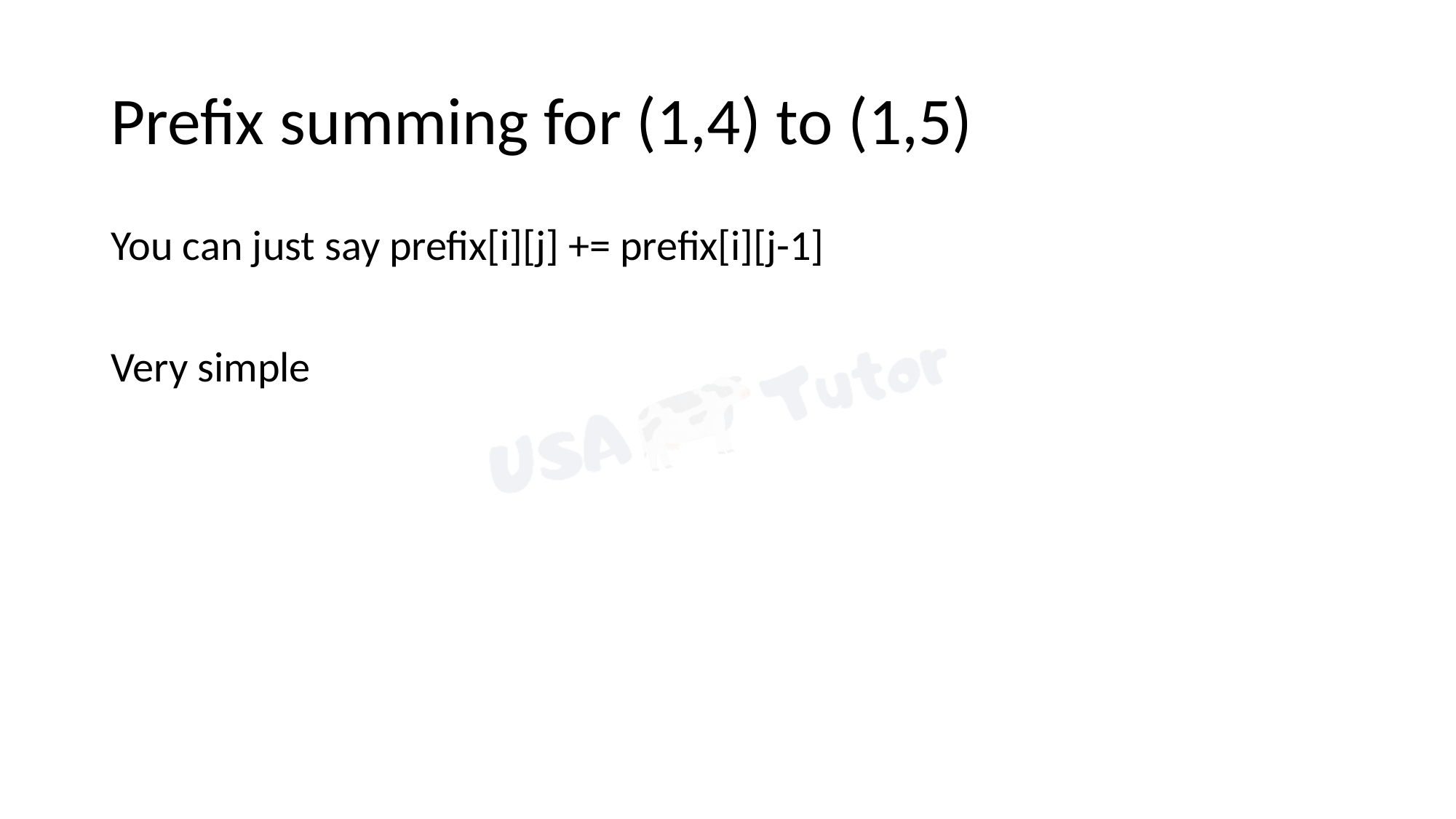

# Prefix summing for (1,4) to (1,5)
You can just say prefix[i][j] += prefix[i][j-1]

Very simple